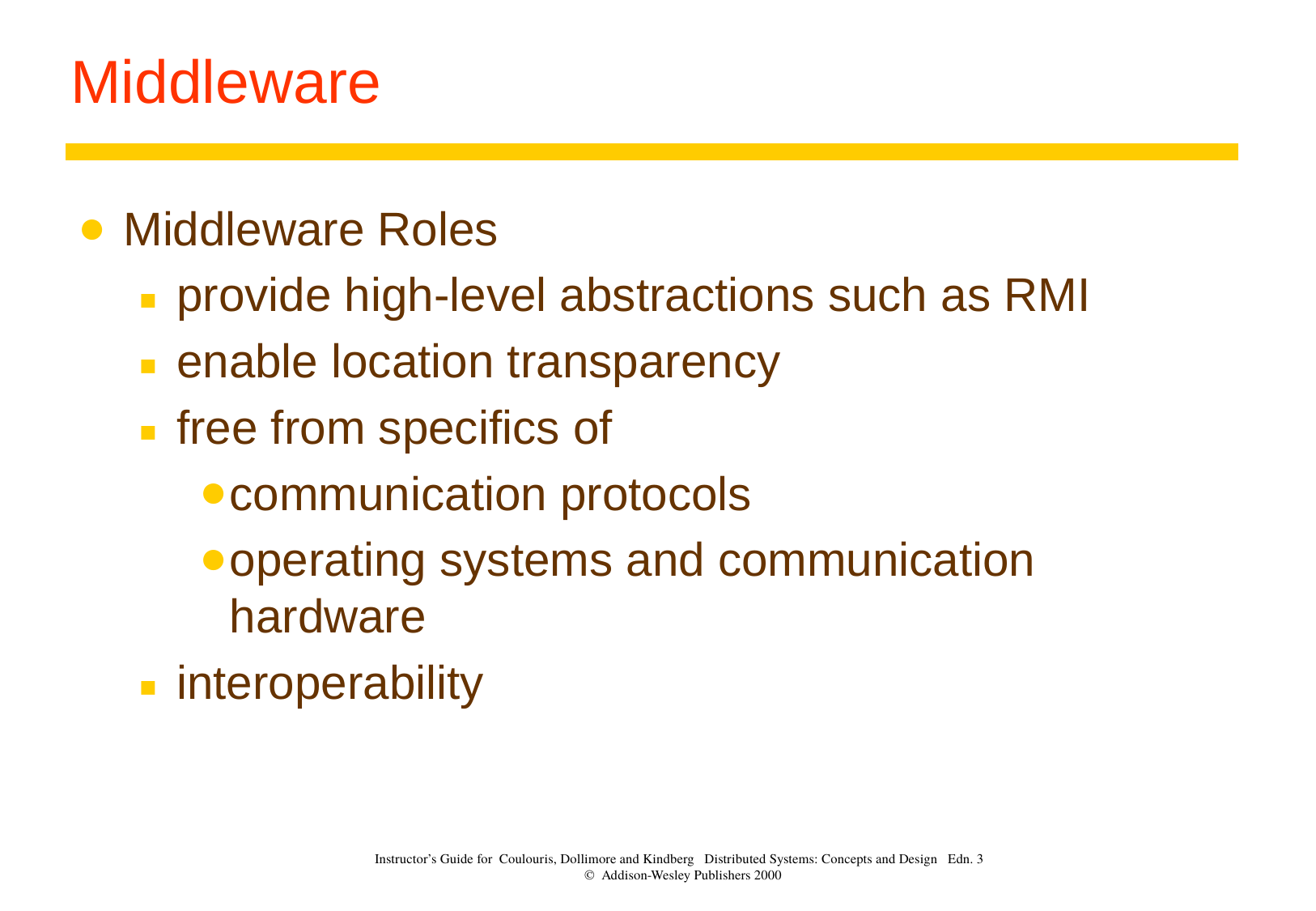

# Middleware
Middleware Roles
provide high-level abstractions such as RMI
enable location transparency
free from specifics of
communication protocols
operating systems and communication hardware
interoperability
Instructor’s Guide for  Coulouris, Dollimore and Kindberg   Distributed Systems: Concepts and Design   Edn. 3
©  Addison-Wesley Publishers 2000